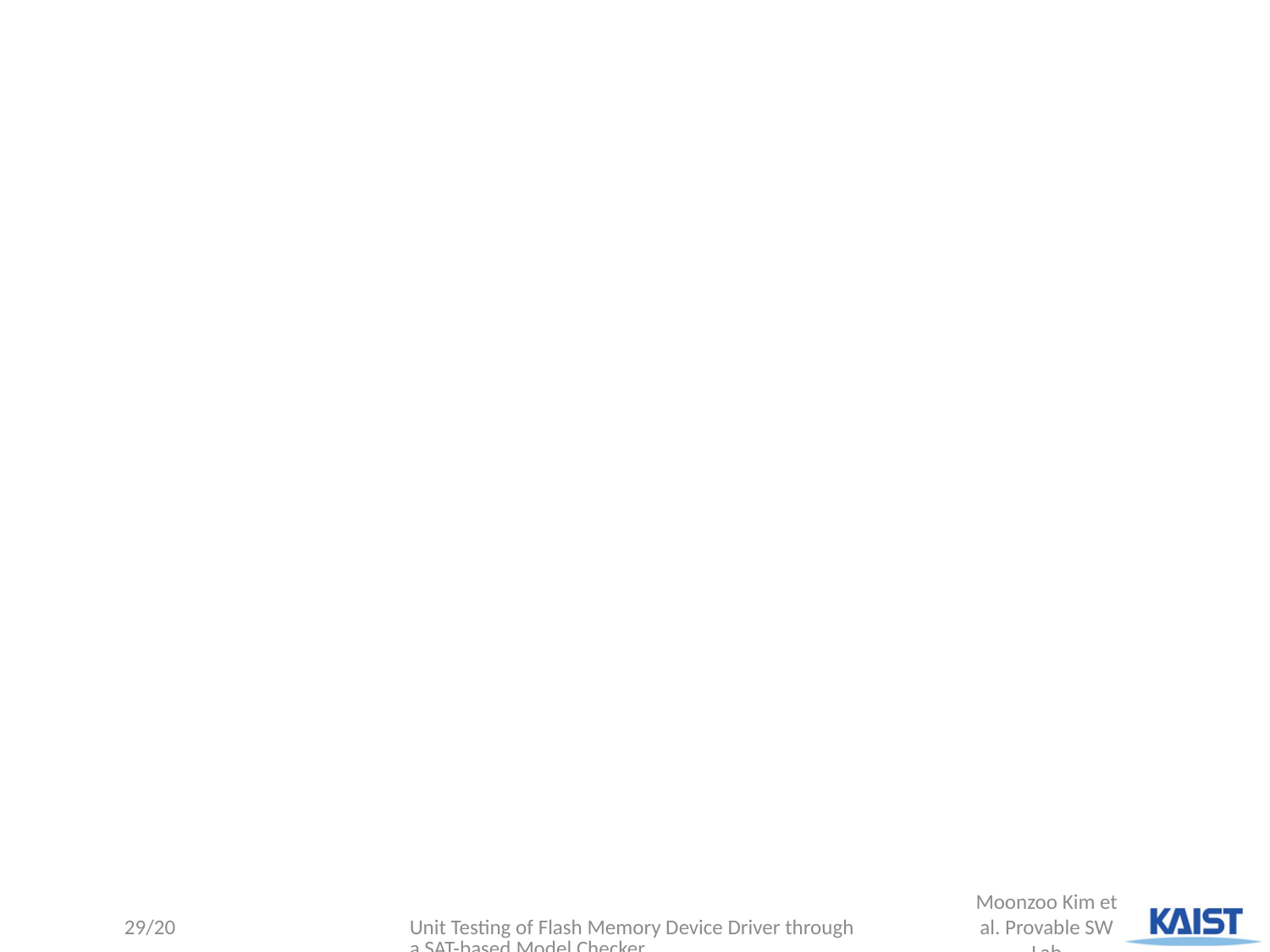

#

Unit Testing of Flash Memory Device Driver through a SAT-based Model Checker
29/20
Moonzoo Kim et al. Provable SW Lab